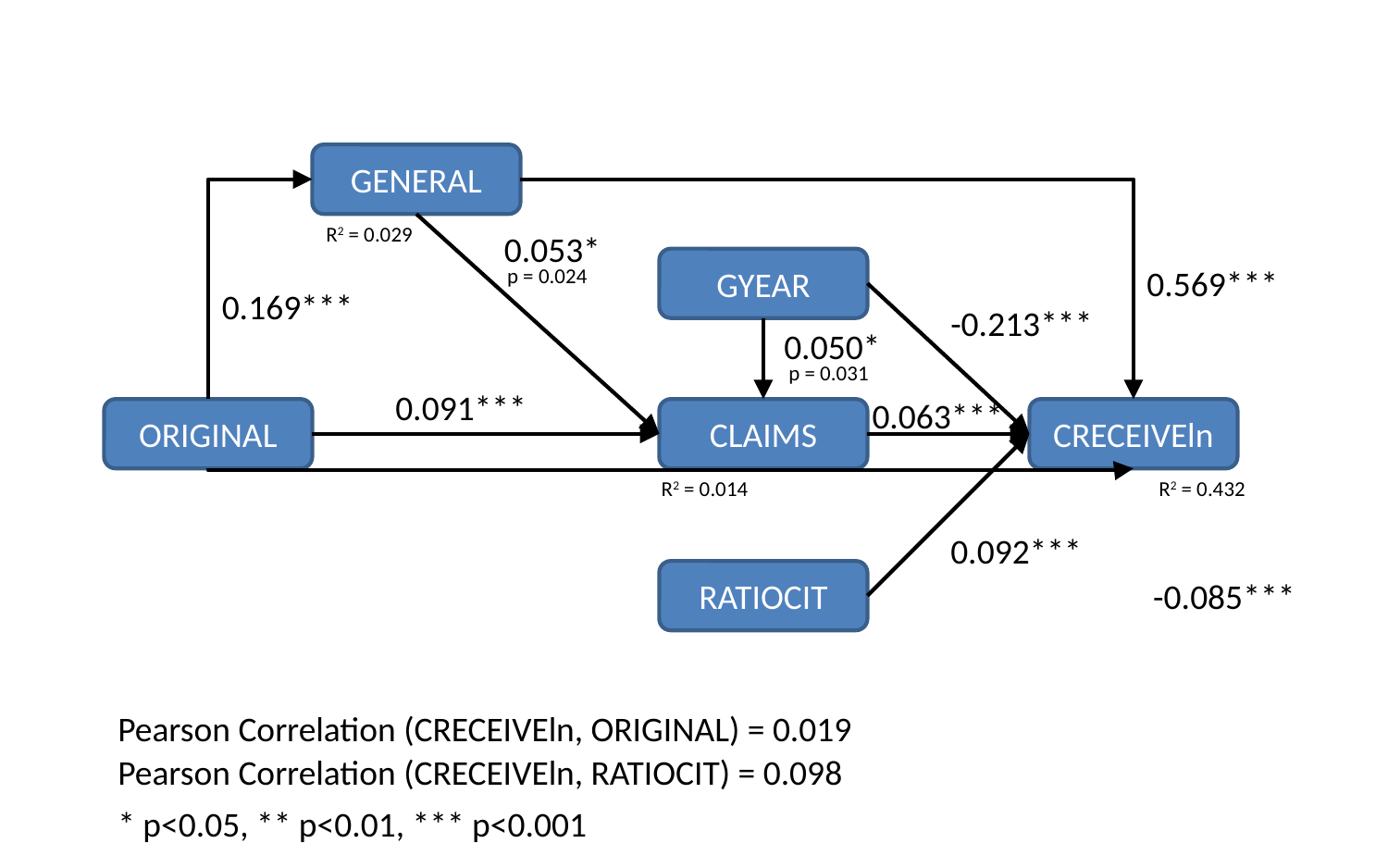

GENERAL
R2 = 0.029
0.053*
GYEAR
p = 0.024
0.569***
0.169***
-0.213***
0.050*
p = 0.031
0.091***
0.063***
ORIGINAL
CLAIMS
CRECEIVEln
R2 = 0.014
R2 = 0.432
0.092***
RATIOCIT
-0.085***
Pearson Correlation (CRECEIVEln, ORIGINAL) = 0.019
Pearson Correlation (CRECEIVEln, RATIOCIT) = 0.098
* p<0.05, ** p<0.01, *** p<0.001